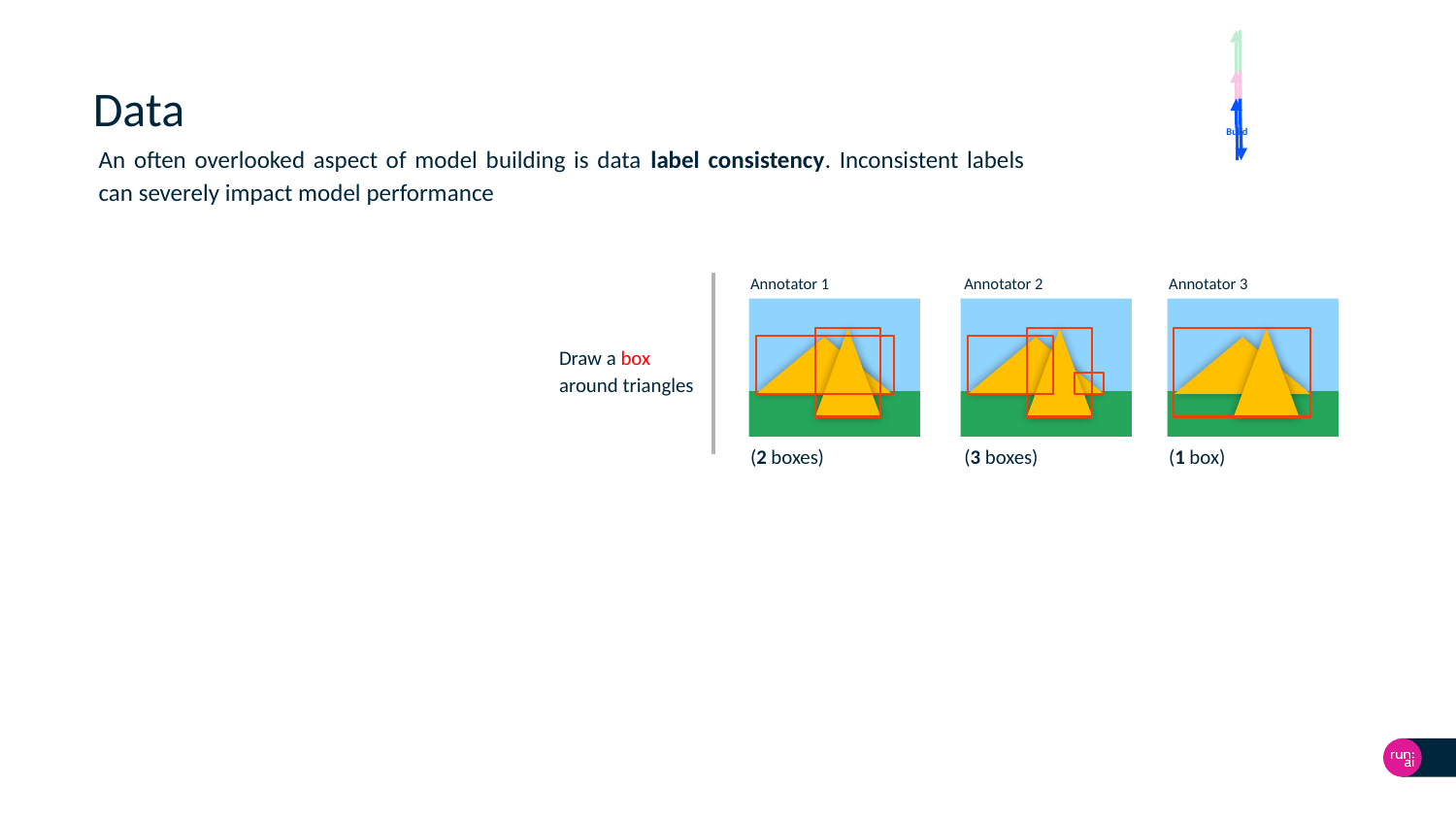

Build
# Data
An often overlooked aspect of model building is data label consistency. Inconsistent labels can severely impact model performance
Annotator 1
Annotator 2
Annotator 3

Draw a box around triangles

(2 boxes)
(3 boxes)
(1 box)